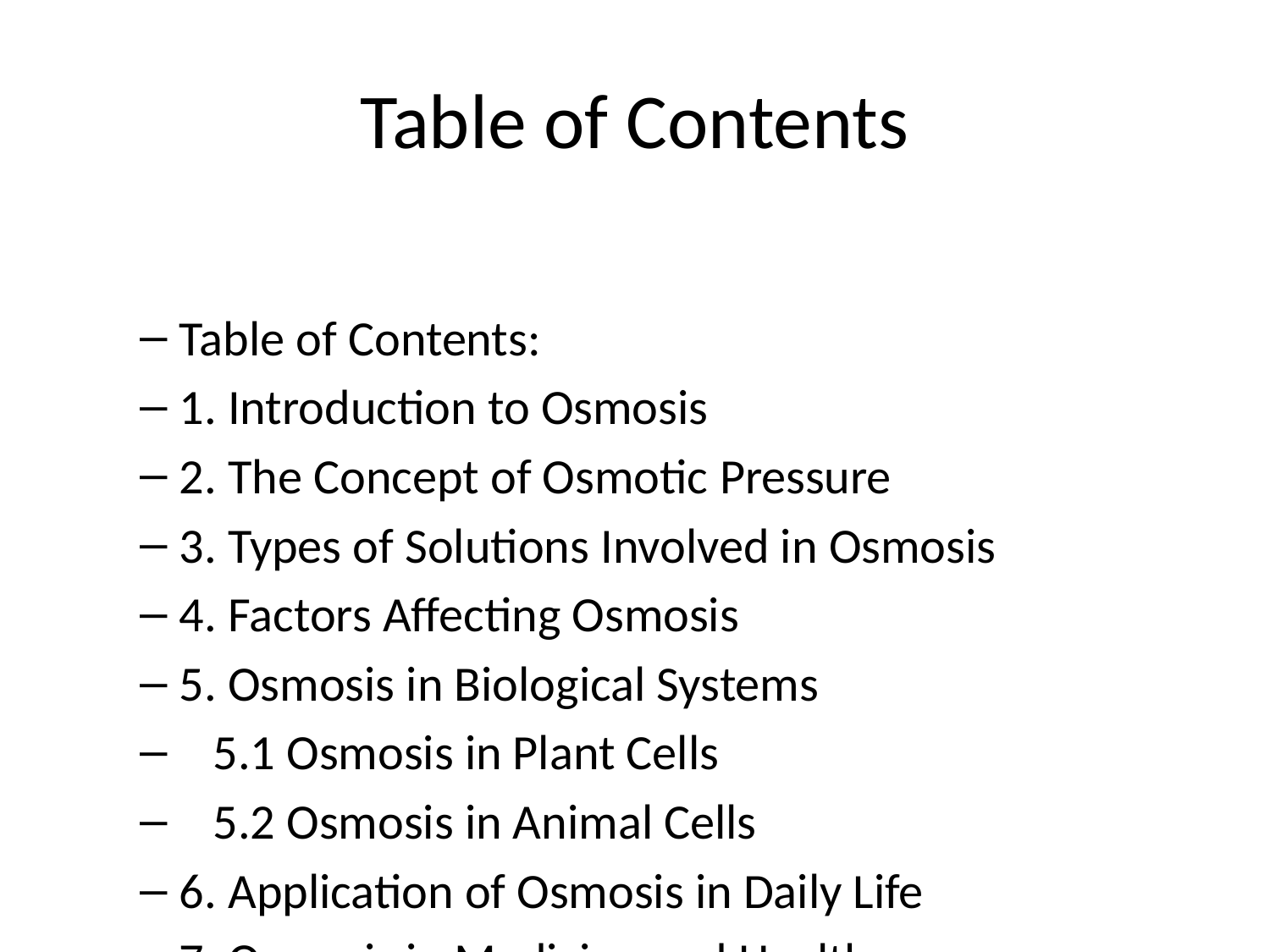

# Table of Contents

Table of Contents:
1. Introduction to Osmosis
2. The Concept of Osmotic Pressure
3. Types of Solutions Involved in Osmosis
4. Factors Affecting Osmosis
5. Osmosis in Biological Systems
   5.1 Osmosis in Plant Cells
   5.2 Osmosis in Animal Cells
6. Application of Osmosis in Daily Life
7. Osmosis in Medicine and Healthcare
8. Osmosis in Industrial Processes
9. Osmosis vs. Diffusion
10. Importance of Osmosis in Biological Processes
11. Osmosis in Cells and Organs
12. Osmosis in Kidneys and Dialysis
13. Osmosis in Plant Roots and Water Uptake
14. Osmosis in Food Preservation

Osmosis is a fundamental process that plays a crucial role in various biological and non-biological systems. This table of contents provides a structured overview of the key aspects of osmosis, including its definition, mechanisms, applications, and significance in different fields. By exploring these topics, readers can gain a comprehensive understanding of osmosis and its implications in nature, technology, and human health. Whether you are a student, researcher, or enthusiast seeking to delve deeper into the world of osmosis, this table of contents serves as a roadmap for navigating the intermediate-level intricacies of this intriguing phenomenon.